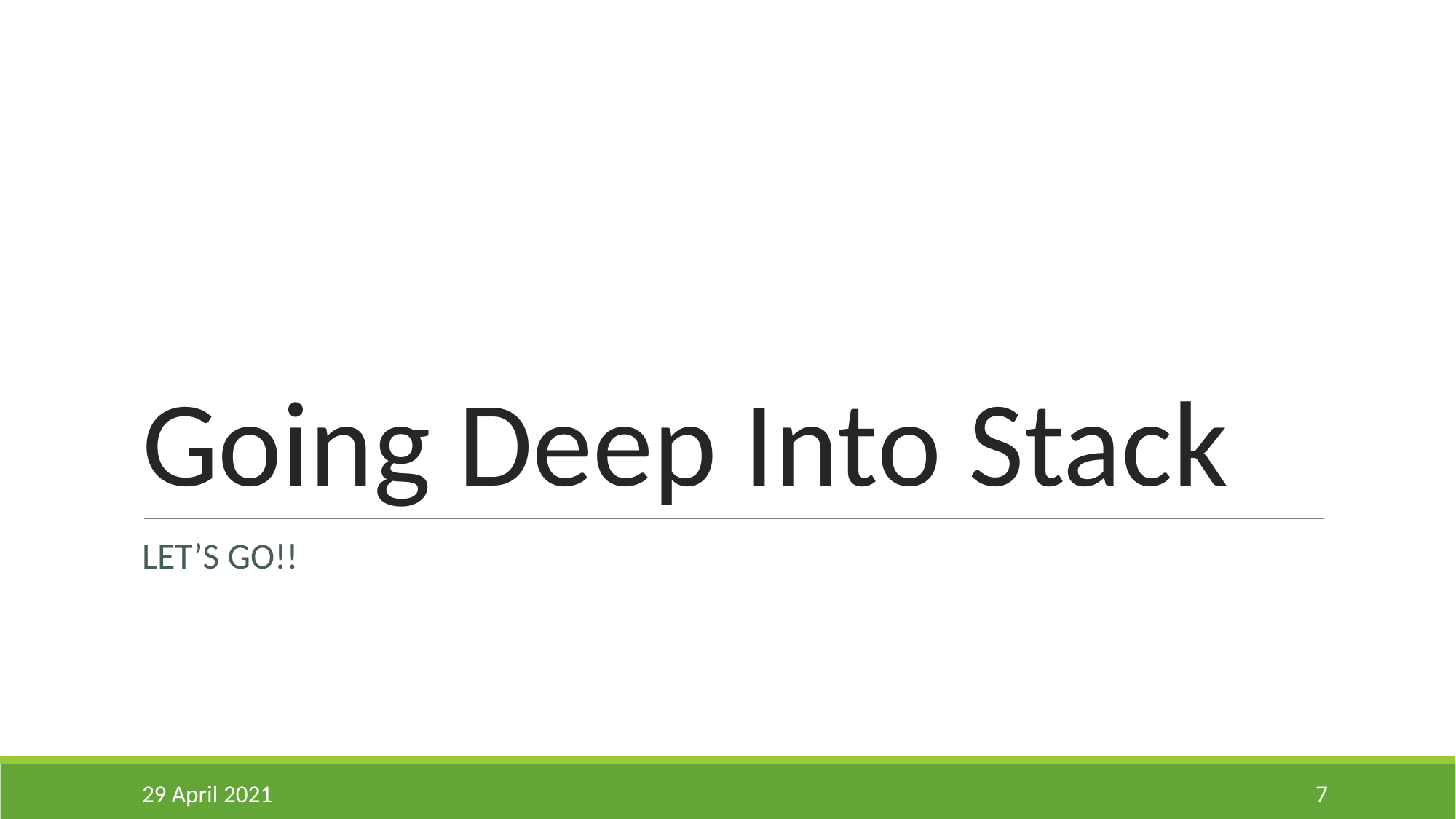

# Going Deep Into Stack
LET’S GO!!
29 April 2021
7